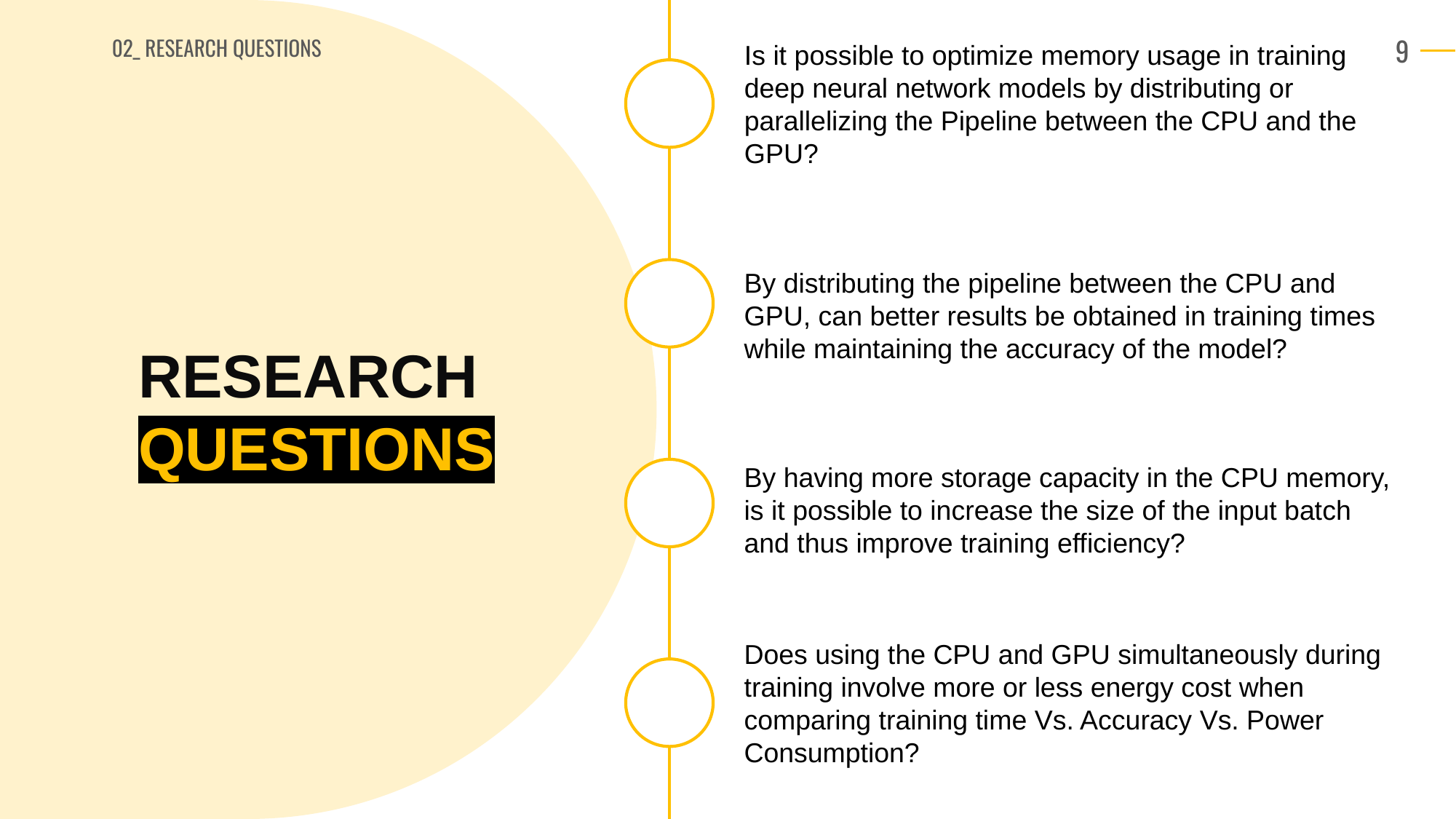

Is it possible to optimize memory usage in training deep neural network models by distributing or parallelizing the Pipeline between the CPU and the GPU?
02_ RESEARCH QUESTIONS

By distributing the pipeline between the CPU and GPU, can better results be obtained in training times while maintaining the accuracy of the model?

RESEARCH
QUESTIONS
By having more storage capacity in the CPU memory, is it possible to increase the size of the input batch and thus improve training efficiency?

Does using the CPU and GPU simultaneously during training involve more or less energy cost when comparing training time Vs. Accuracy Vs. Power Consumption?